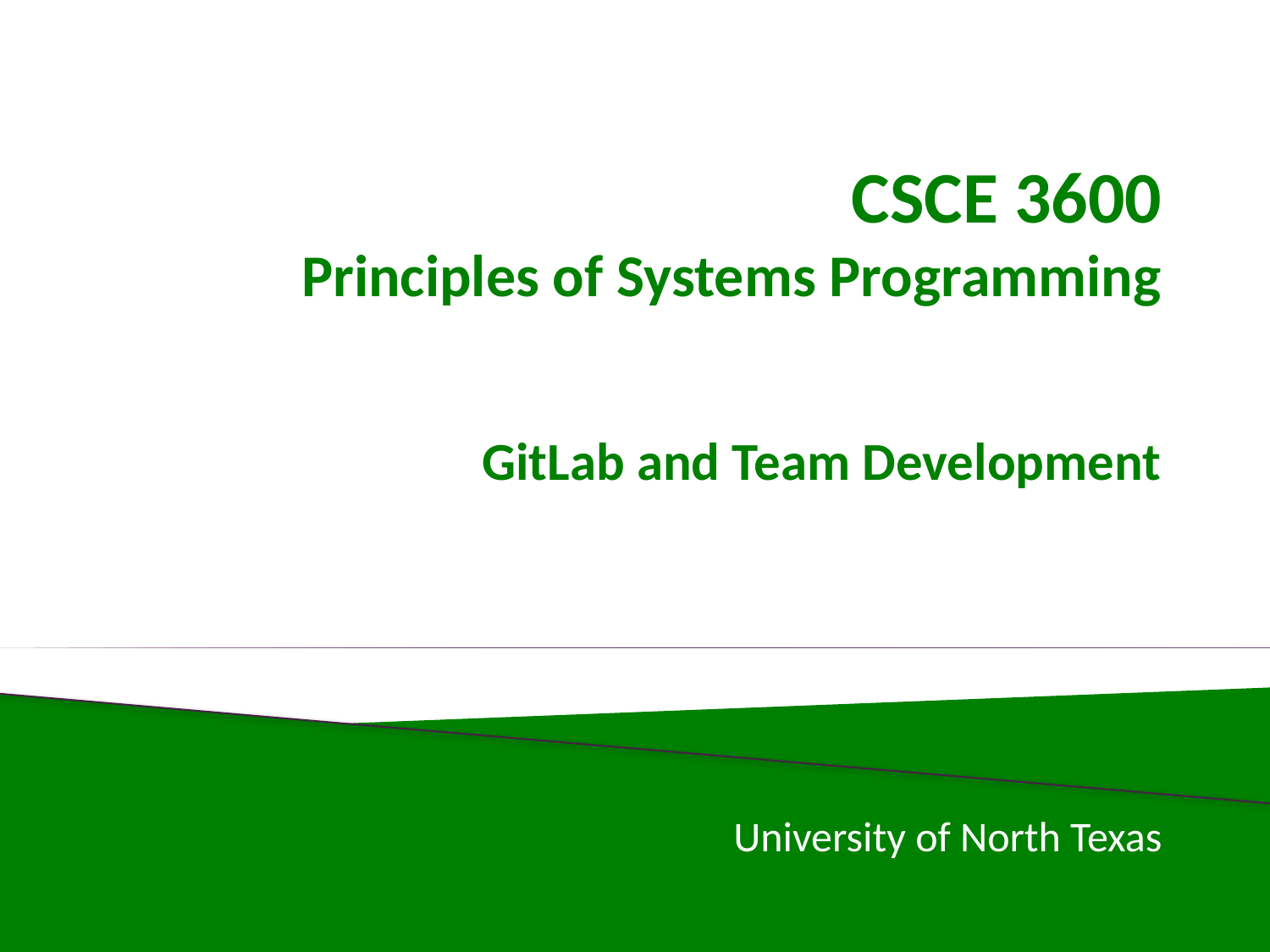

# CSCE 3600 Principles of Systems Programming GitLab and Team Development

University of North Texas